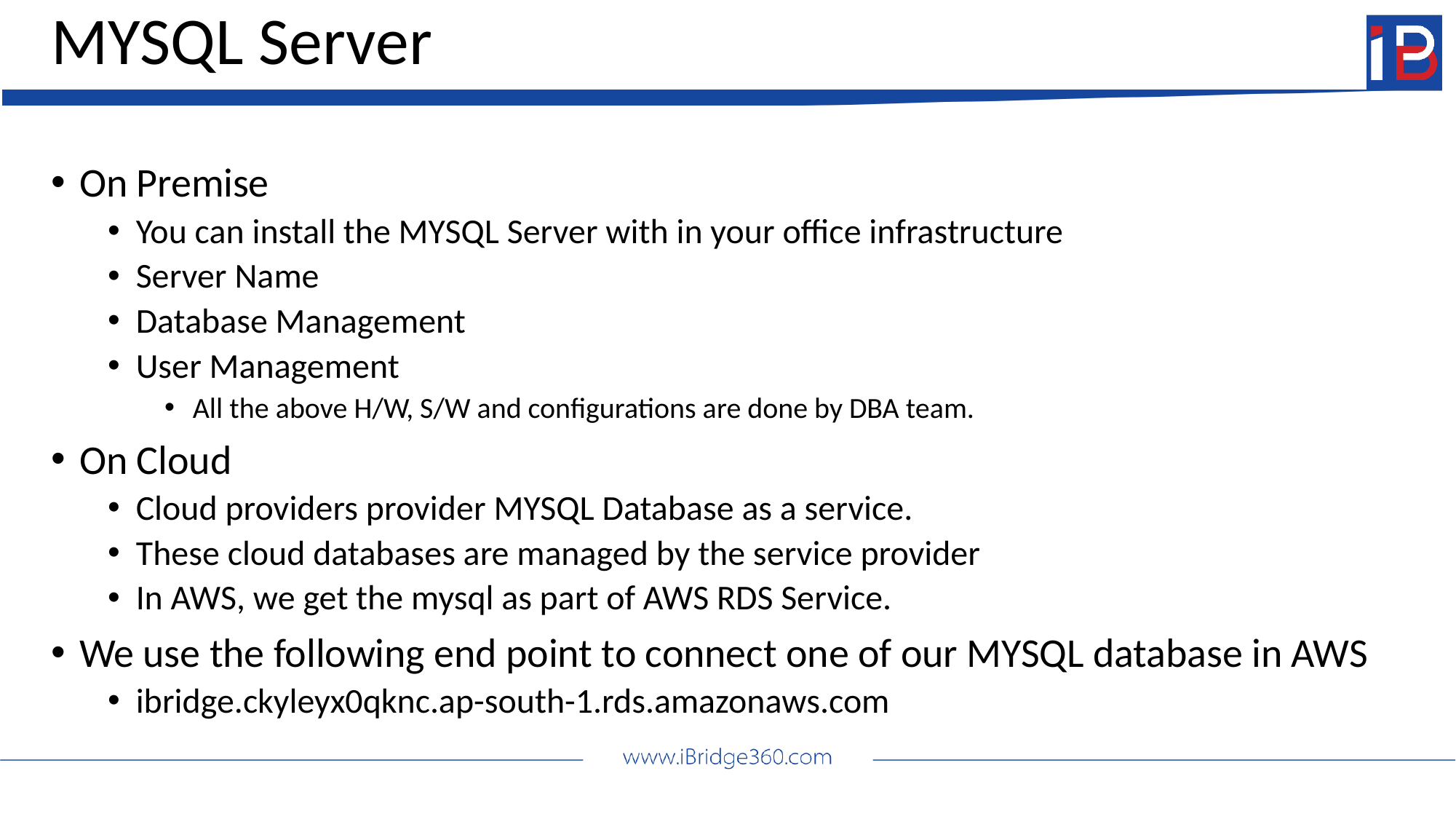

# MYSQL Server
On Premise
You can install the MYSQL Server with in your office infrastructure
Server Name
Database Management
User Management
All the above H/W, S/W and configurations are done by DBA team.
On Cloud
Cloud providers provider MYSQL Database as a service.
These cloud databases are managed by the service provider
In AWS, we get the mysql as part of AWS RDS Service.
We use the following end point to connect one of our MYSQL database in AWS
ibridge.ckyleyx0qknc.ap-south-1.rds.amazonaws.com